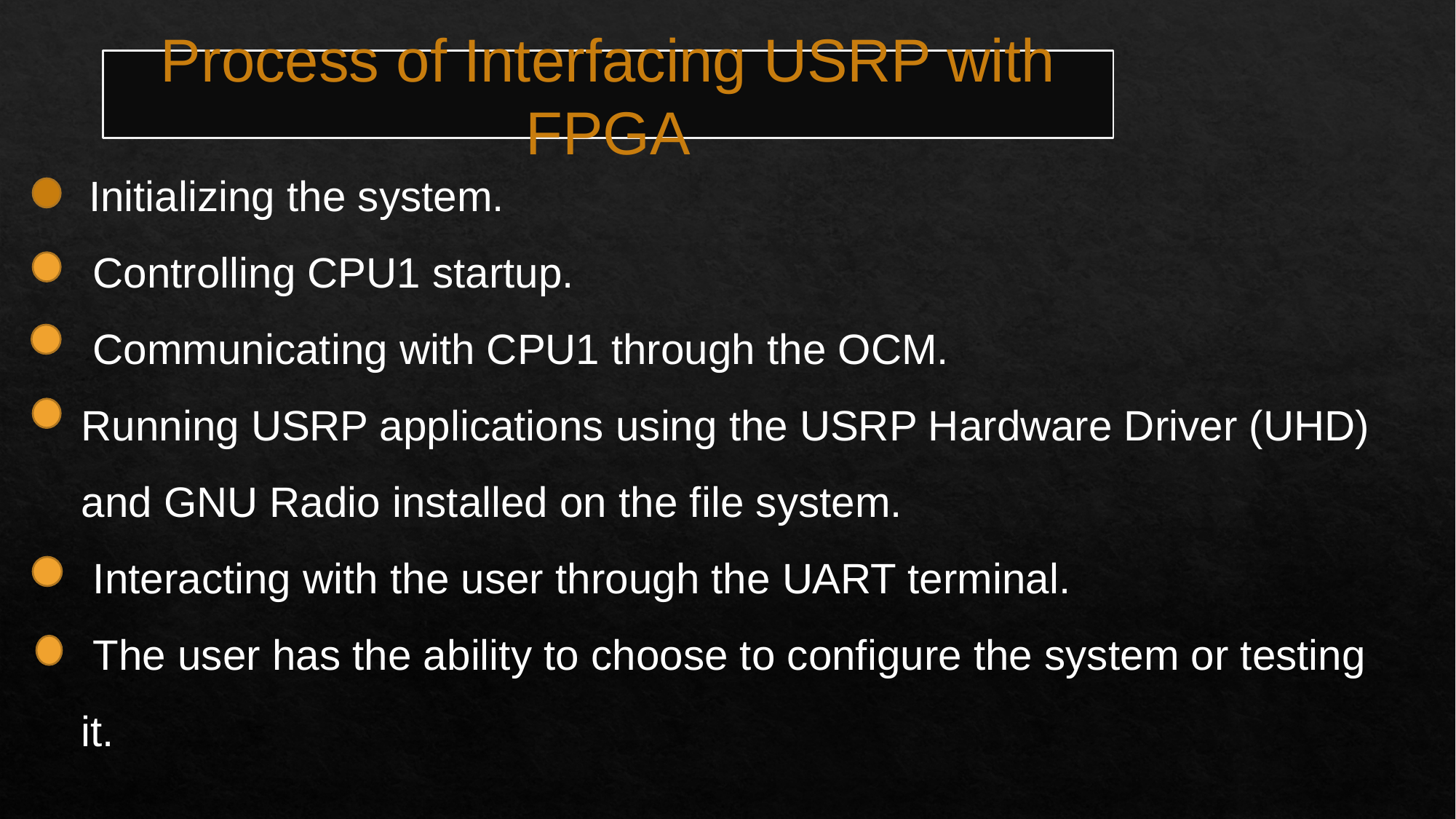

Process of Interfacing USRP with FPGA
 Initializing the system.
 Controlling CPU1 startup.
 Communicating with CPU1 through the OCM.
Running USRP applications using the USRP Hardware Driver (UHD) and GNU Radio installed on the file system.
 Interacting with the user through the UART terminal.
 The user has the ability to choose to configure the system or testing it.